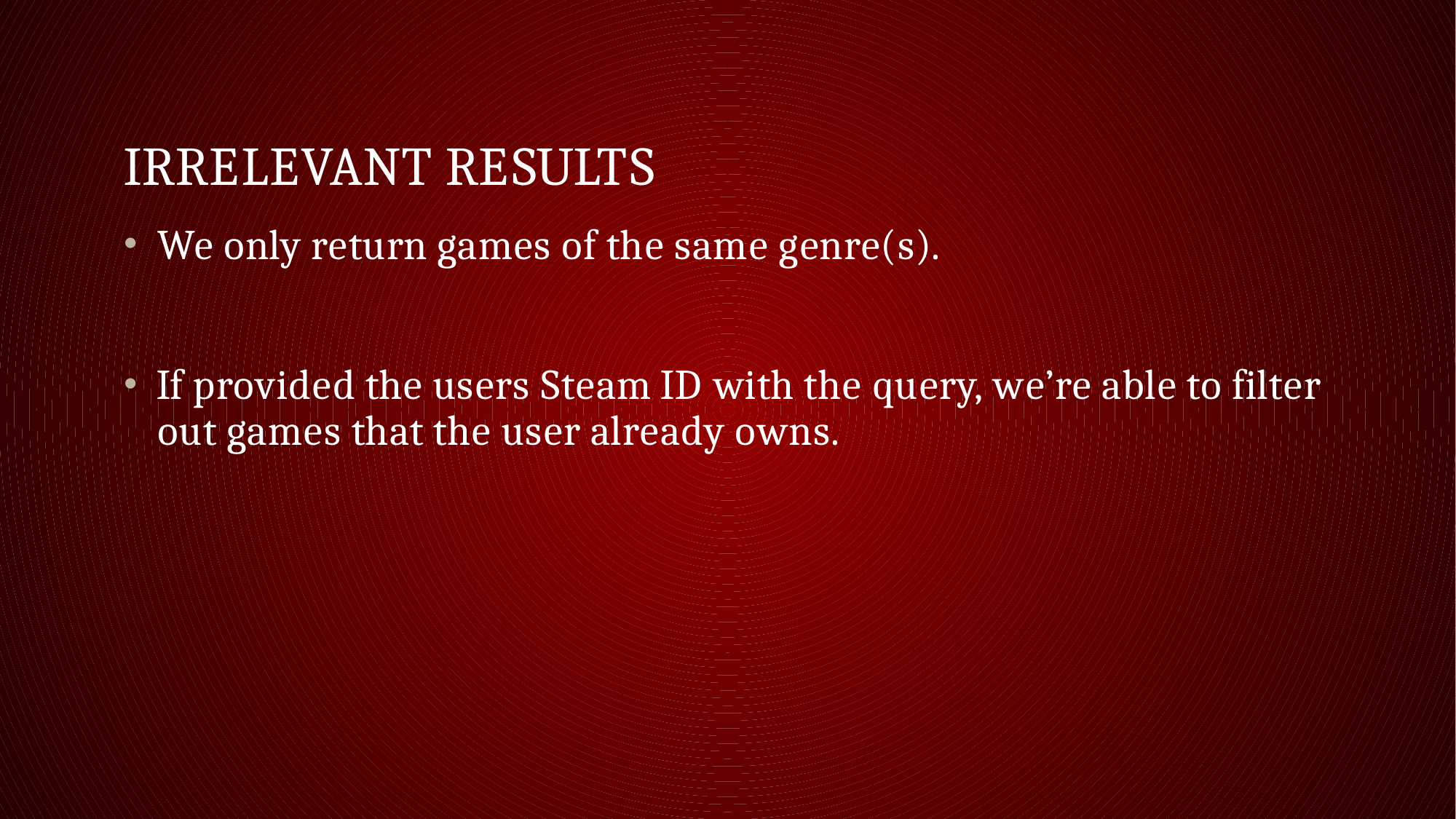

# irrelevant results
We only return games of the same genre(s).

If provided the users Steam ID with the query, we’re able to filter out games that the user already owns.